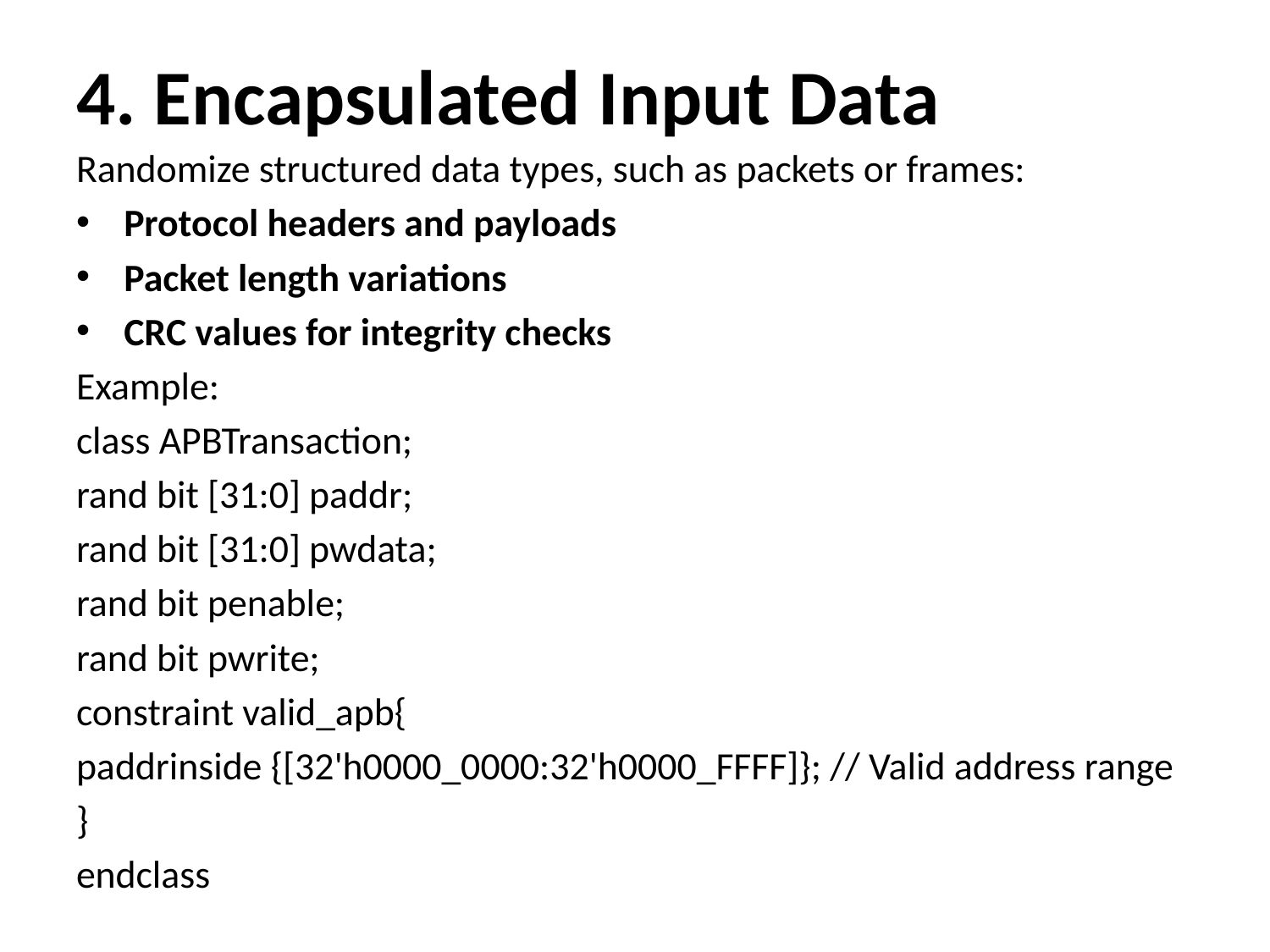

# 4. Encapsulated Input Data
Randomize structured data types, such as packets or frames:
Protocol headers and payloads
Packet length variations
CRC values for integrity checks
Example:
class APBTransaction;
rand bit [31:0] paddr;
rand bit [31:0] pwdata;
rand bit penable;
rand bit pwrite;
constraint valid_apb{
paddrinside {[32'h0000_0000:32'h0000_FFFF]}; // Valid address range
}
endclass